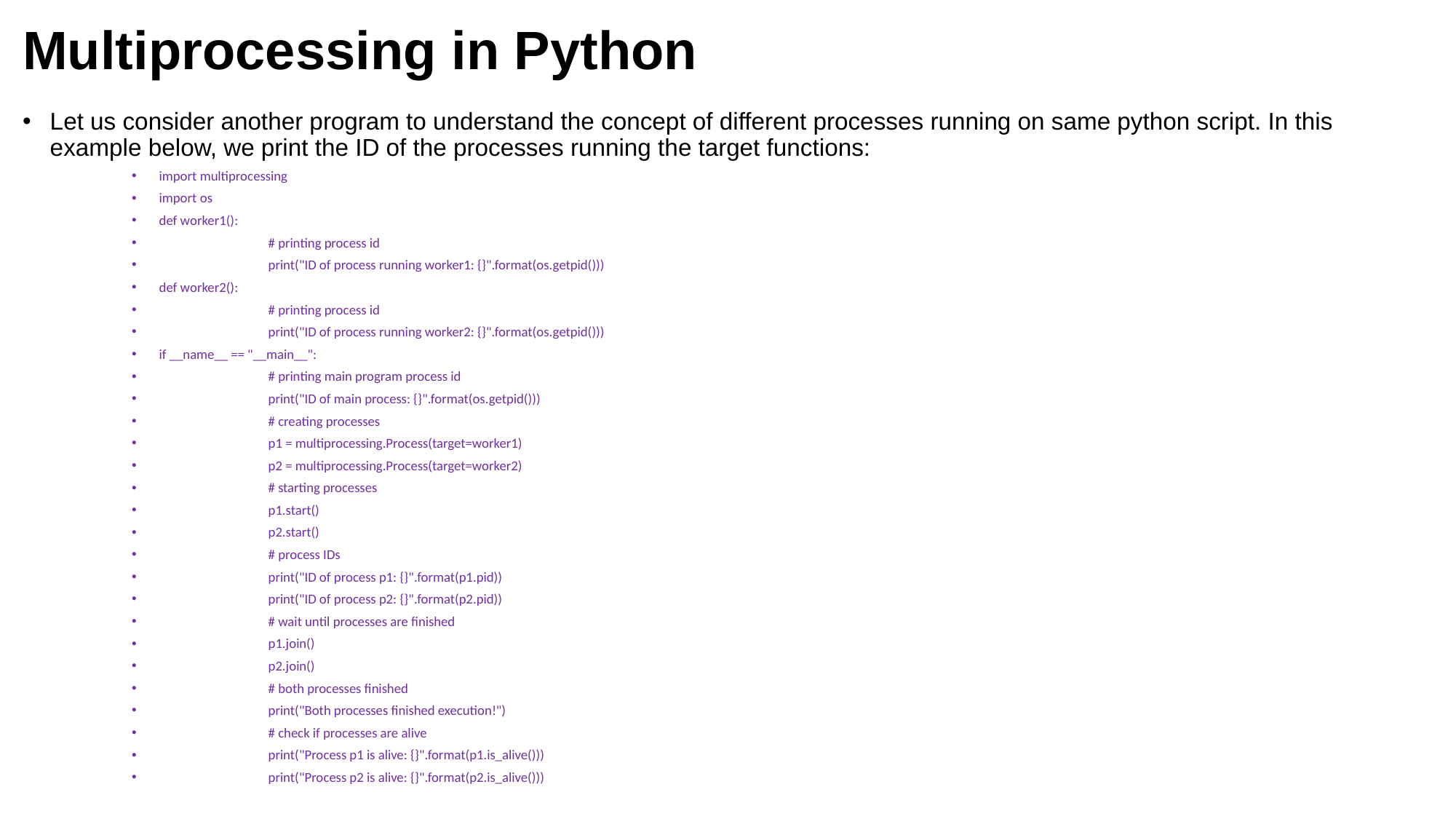

# Multiprocessing in Python
Let us consider another program to understand the concept of different processes running on same python script. In this example below, we print the ID of the processes running the target functions:
import multiprocessing
import os
def worker1():
	# printing process id
	print("ID of process running worker1: {}".format(os.getpid()))
def worker2():
	# printing process id
	print("ID of process running worker2: {}".format(os.getpid()))
if __name__ == "__main__":
	# printing main program process id
	print("ID of main process: {}".format(os.getpid()))
	# creating processes
	p1 = multiprocessing.Process(target=worker1)
	p2 = multiprocessing.Process(target=worker2)
	# starting processes
	p1.start()
	p2.start()
	# process IDs
	print("ID of process p1: {}".format(p1.pid))
	print("ID of process p2: {}".format(p2.pid))
	# wait until processes are finished
	p1.join()
	p2.join()
	# both processes finished
	print("Both processes finished execution!")
	# check if processes are alive
	print("Process p1 is alive: {}".format(p1.is_alive()))
	print("Process p2 is alive: {}".format(p2.is_alive()))